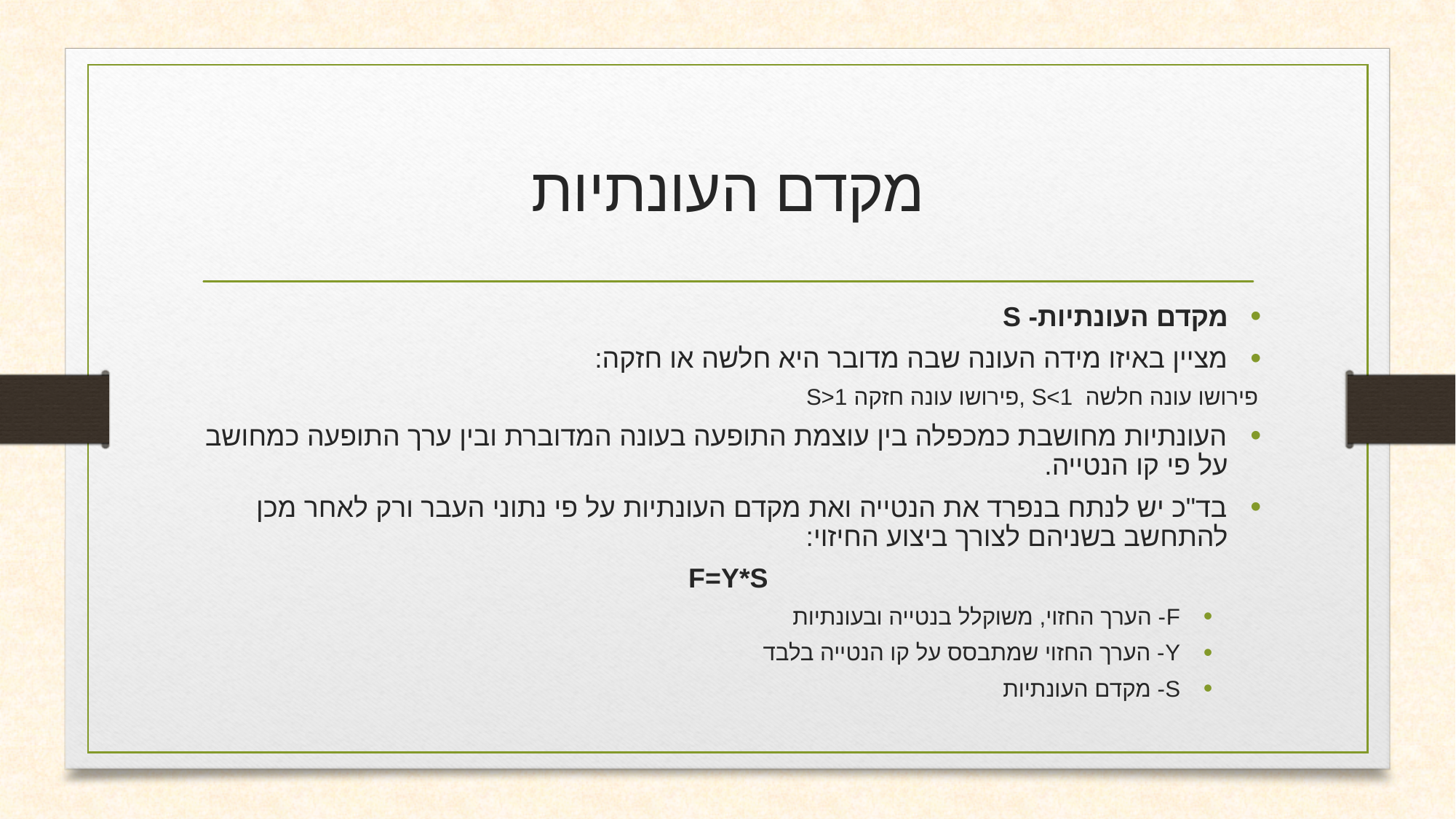

# מקדם העונתיות
מקדם העונתיות- S
מציין באיזו מידה העונה שבה מדובר היא חלשה או חזקה:
 S>1 פירושו עונה חזקה, S<1  פירושו עונה חלשה
העונתיות מחושבת כמכפלה בין עוצמת התופעה בעונה המדוברת ובין ערך התופעה כמחושב על פי קו הנטייה.
בד"כ יש לנתח בנפרד את הנטייה ואת מקדם העונתיות על פי נתוני העבר ורק לאחר מכן להתחשב בשניהם לצורך ביצוע החיזוי:
F=Y*S
F- הערך החזוי, משוקלל בנטייה ובעונתיות
Y- הערך החזוי שמתבסס על קו הנטייה בלבד
S- מקדם העונתיות